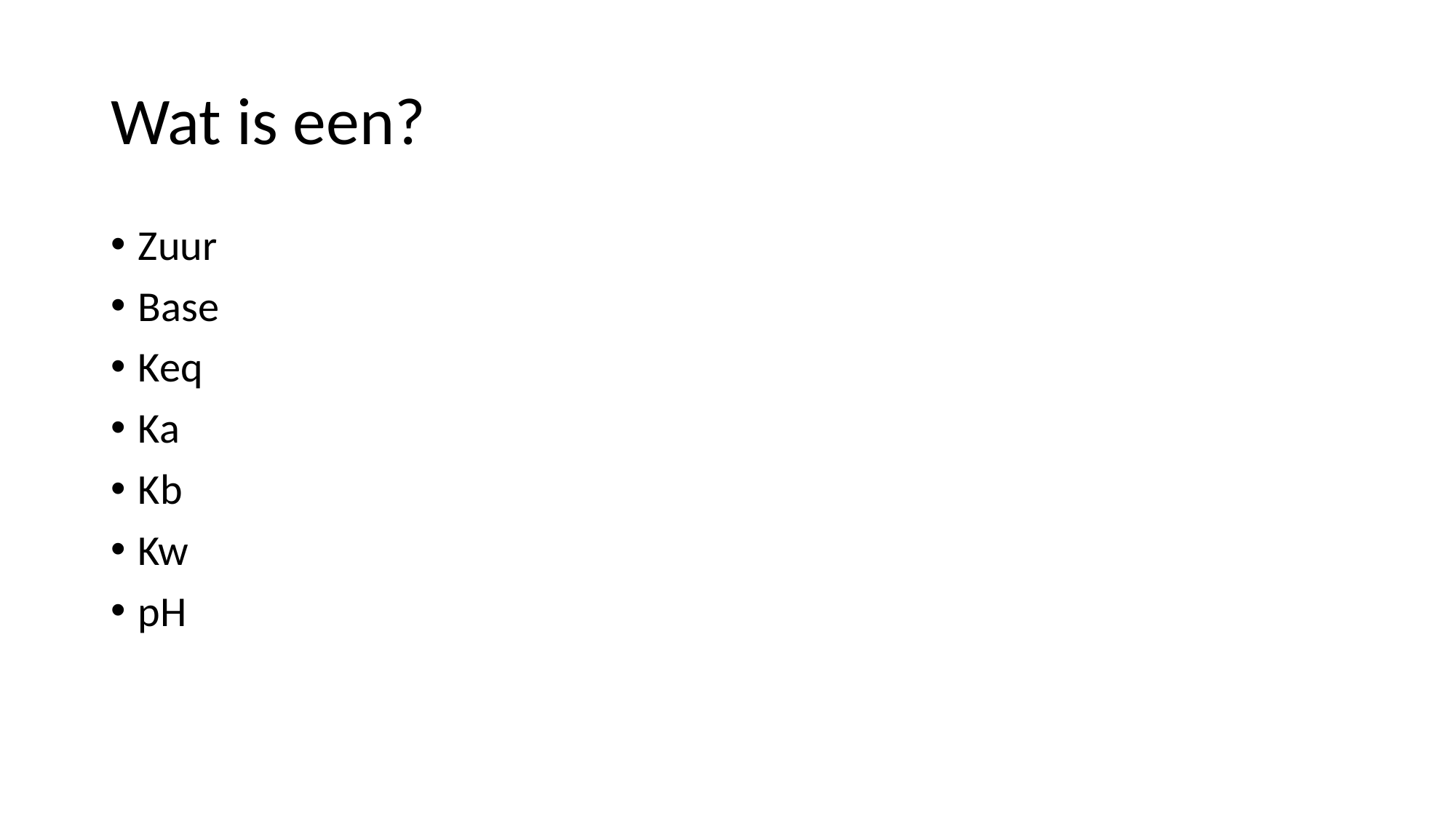

# Wat is een?
Zuur
Base
Keq
Ka
Kb
Kw
pH